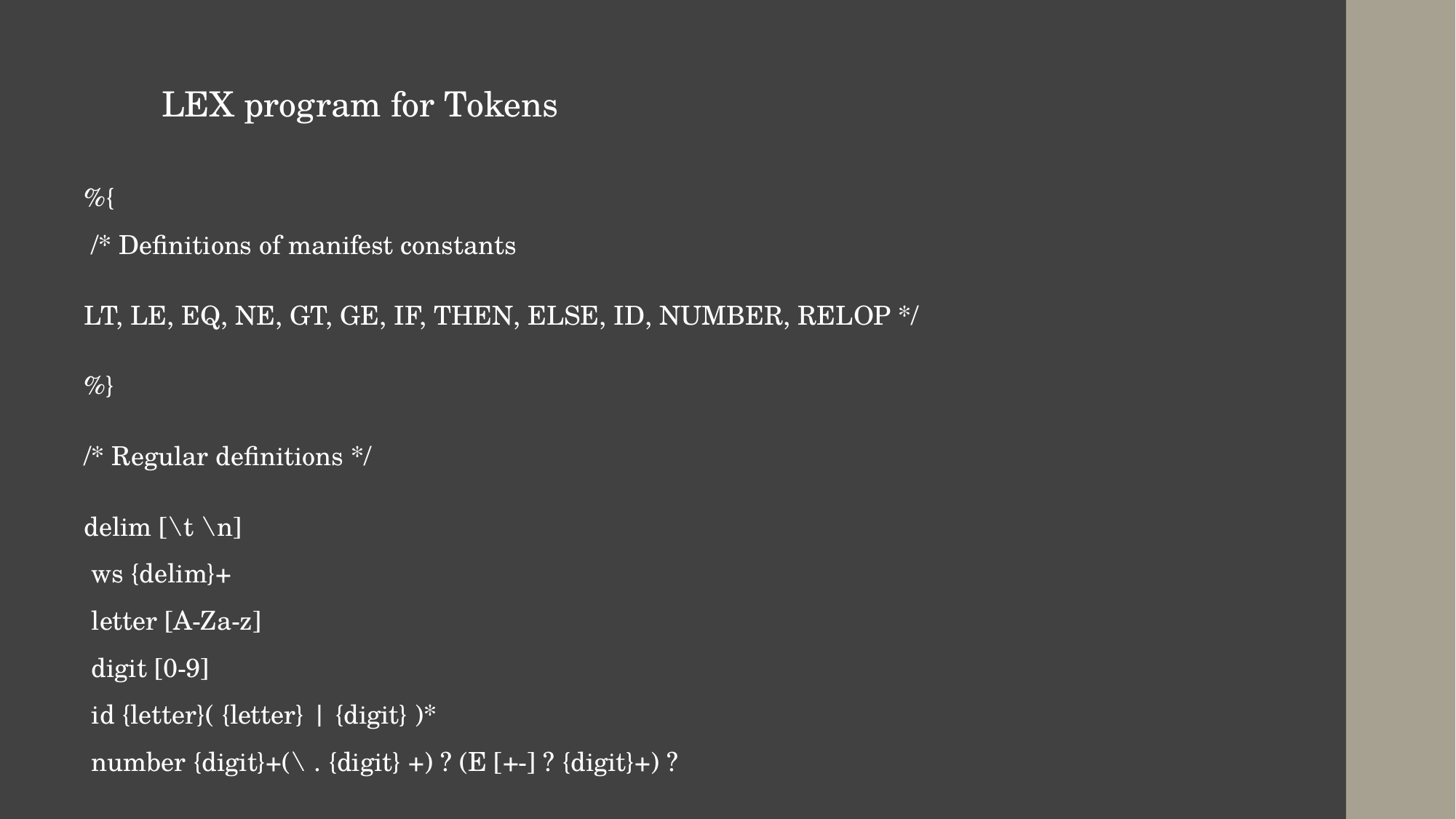

# LEX program for Tokens
%{
 /* Definitions of manifest constants
LT, LE, EQ, NE, GT, GE, IF, THEN, ELSE, ID, NUMBER, RELOP */
%}
/* Regular definitions */
delim [\t \n]
 ws {delim}+
 letter [A-Za-z]
 digit [0-9]
 id {letter}( {letter} | {digit} )*
 number {digit}+(\ . {digit} +) ? (E [+-] ? {digit}+) ?